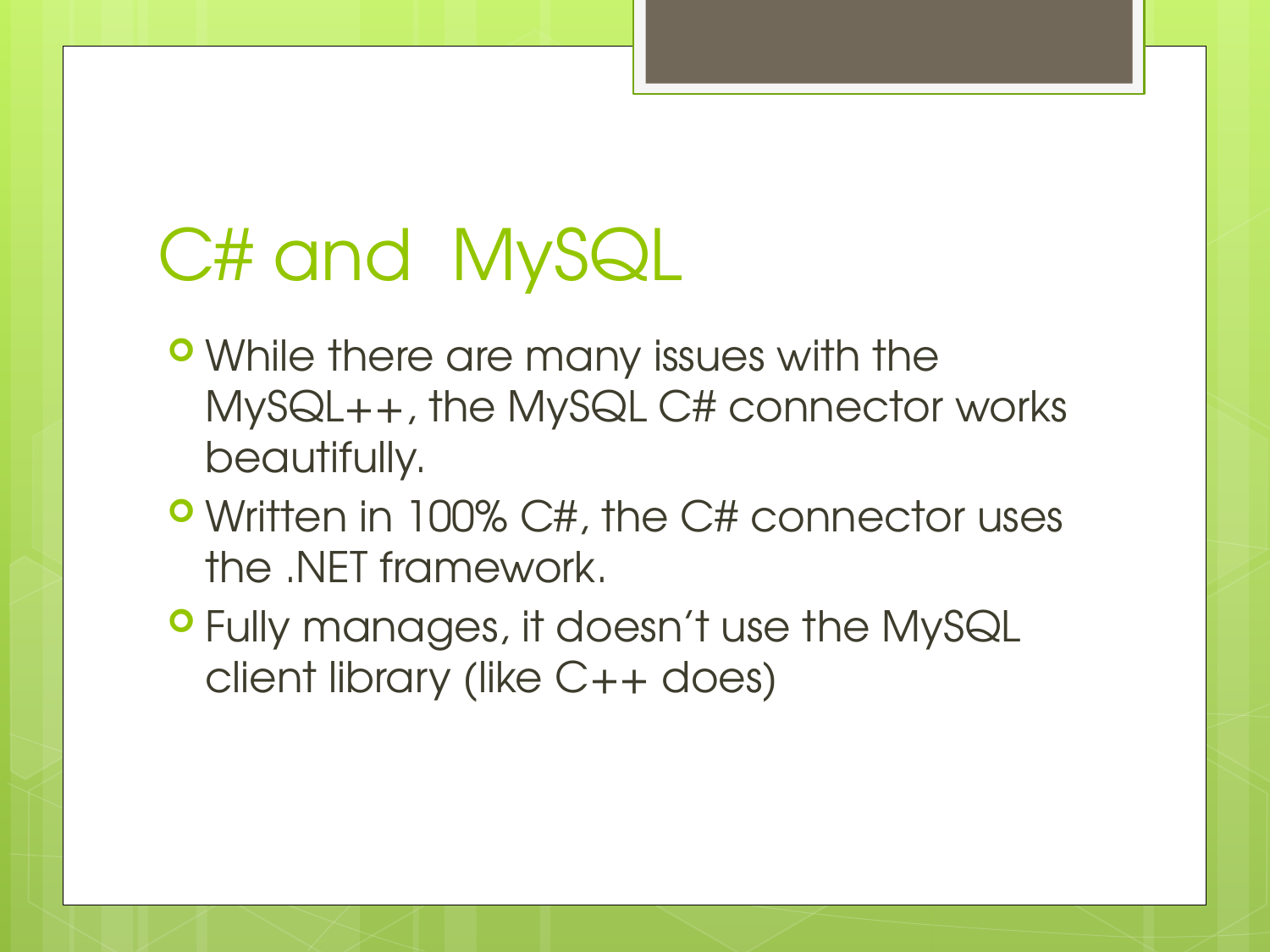

# C# and  MySQL
While there are many issues with the MySQL++, the MySQL C# connector works beautifully.
Written in 100% C#, the C# connector uses the .NET framework.
Fully manages, it doesn’t use the MySQL client library (like C++ does)